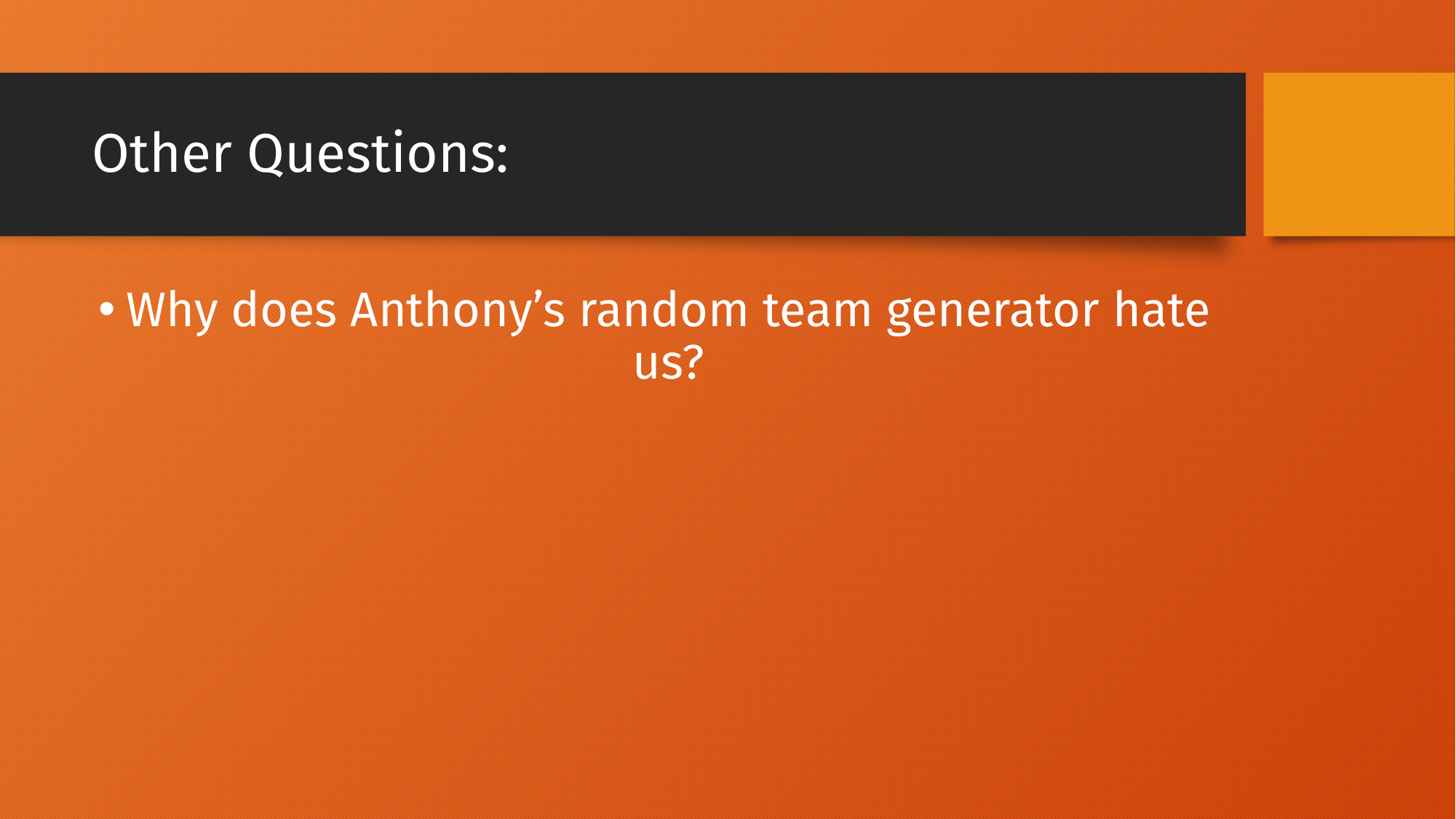

# Other Questions:
Why does Anthony’s random team generator hate us?